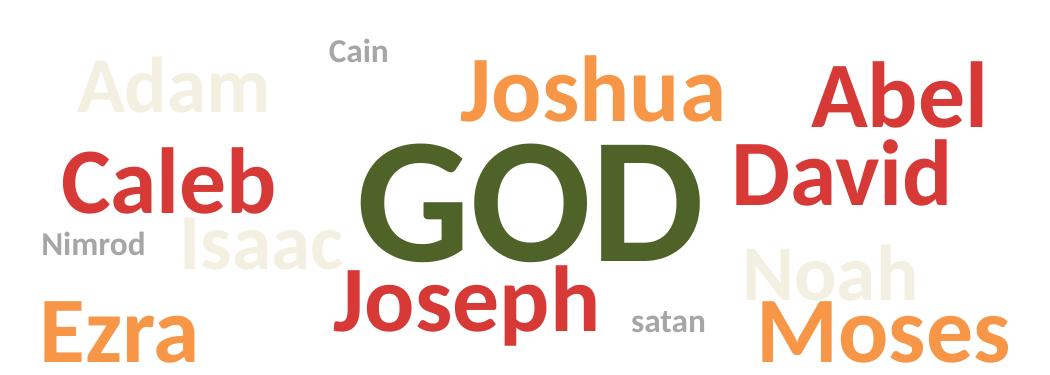

Joshua
Cain
Abel
Adam
GOD
David
Caleb
Isaac
Noah
Nimrod
Joseph
Ezra
Moses
satan